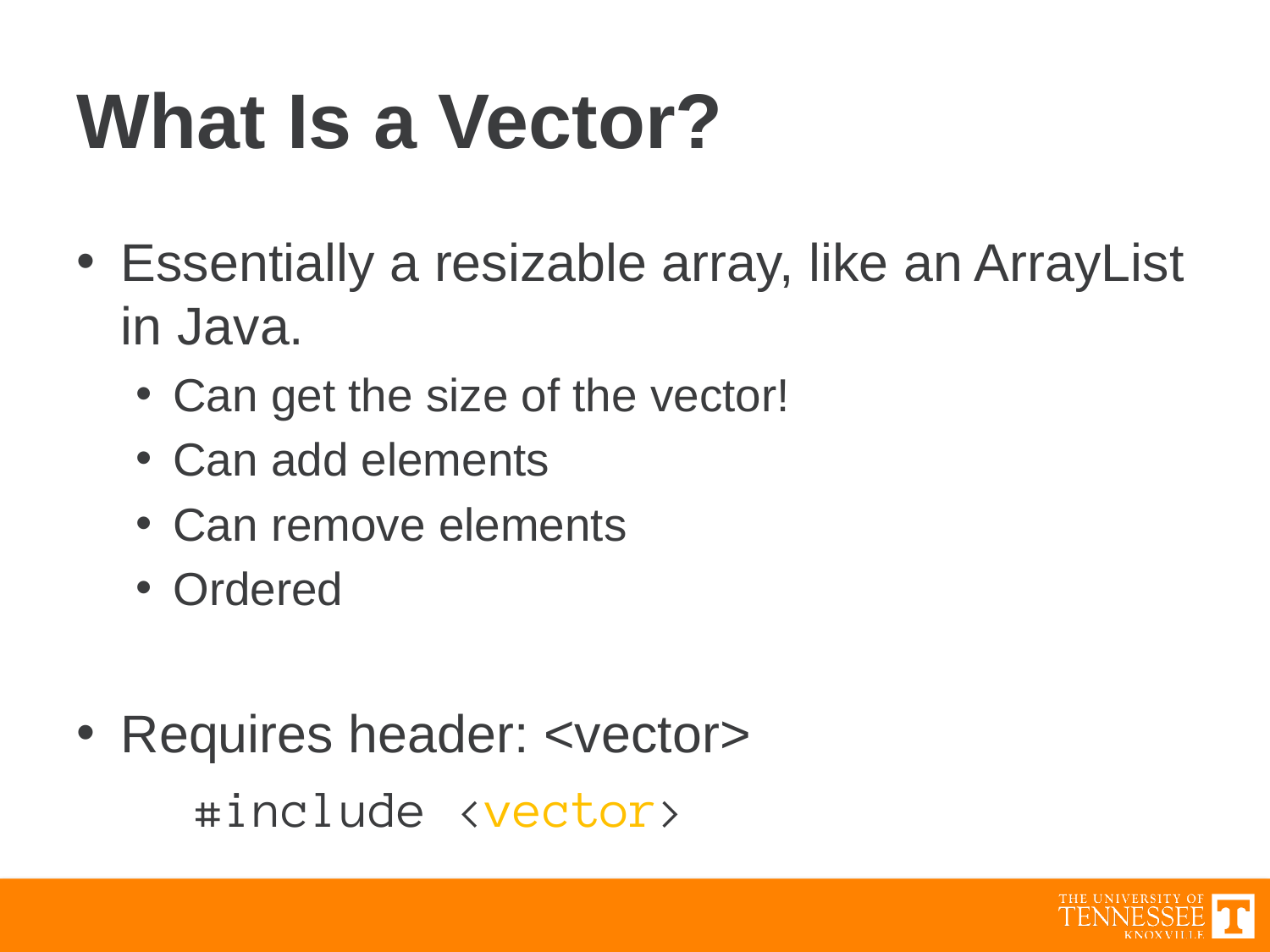

# What Is a Vector?
Essentially a resizable array, like an ArrayList in Java.
Can get the size of the vector!
Can add elements
Can remove elements
Ordered

Requires header: <vector>
	#include <vector>